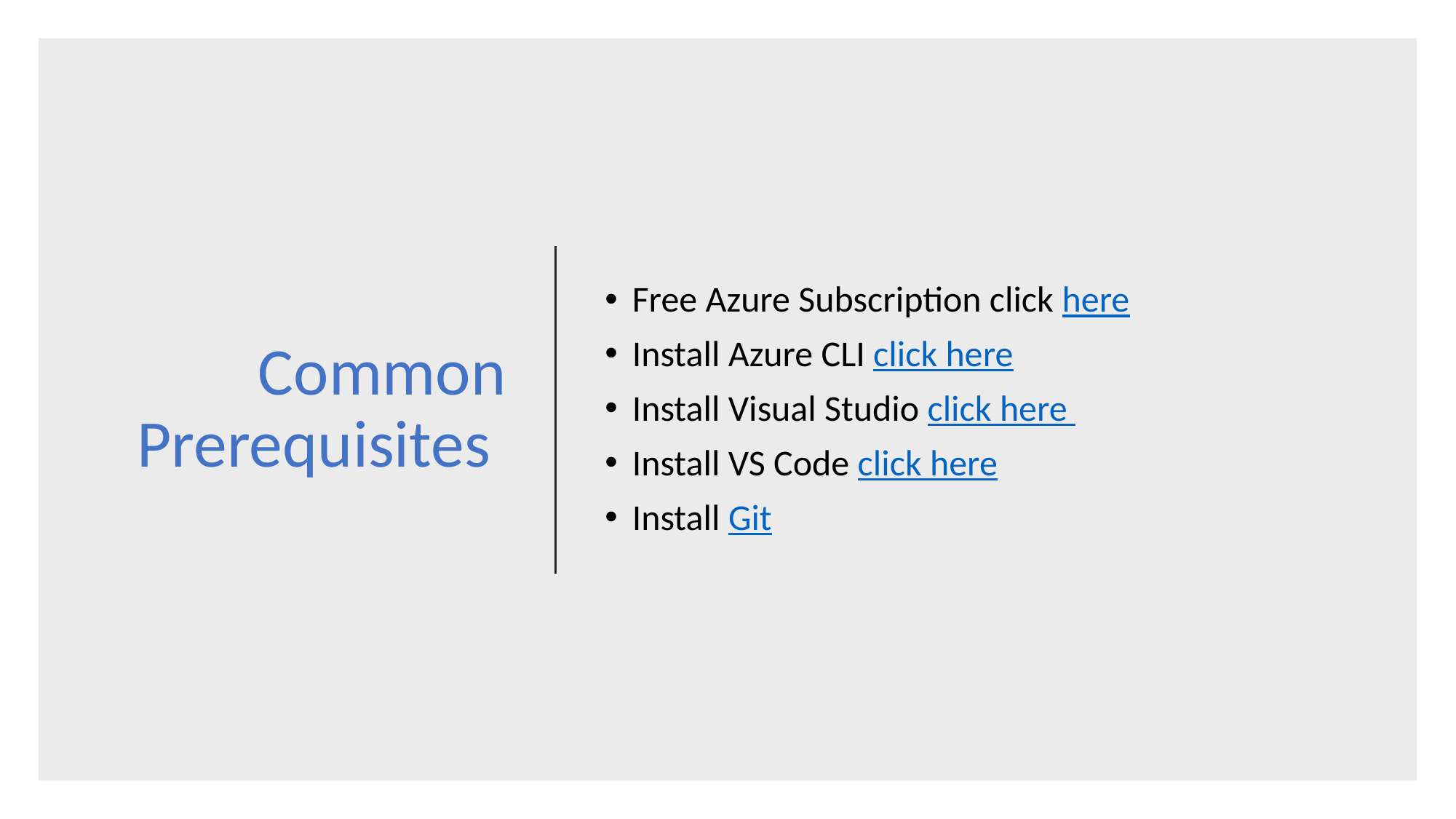

# Common Prerequisites
Free Azure Subscription click here
Install Azure CLI click here
Install Visual Studio click here
Install VS Code click here
Install Git